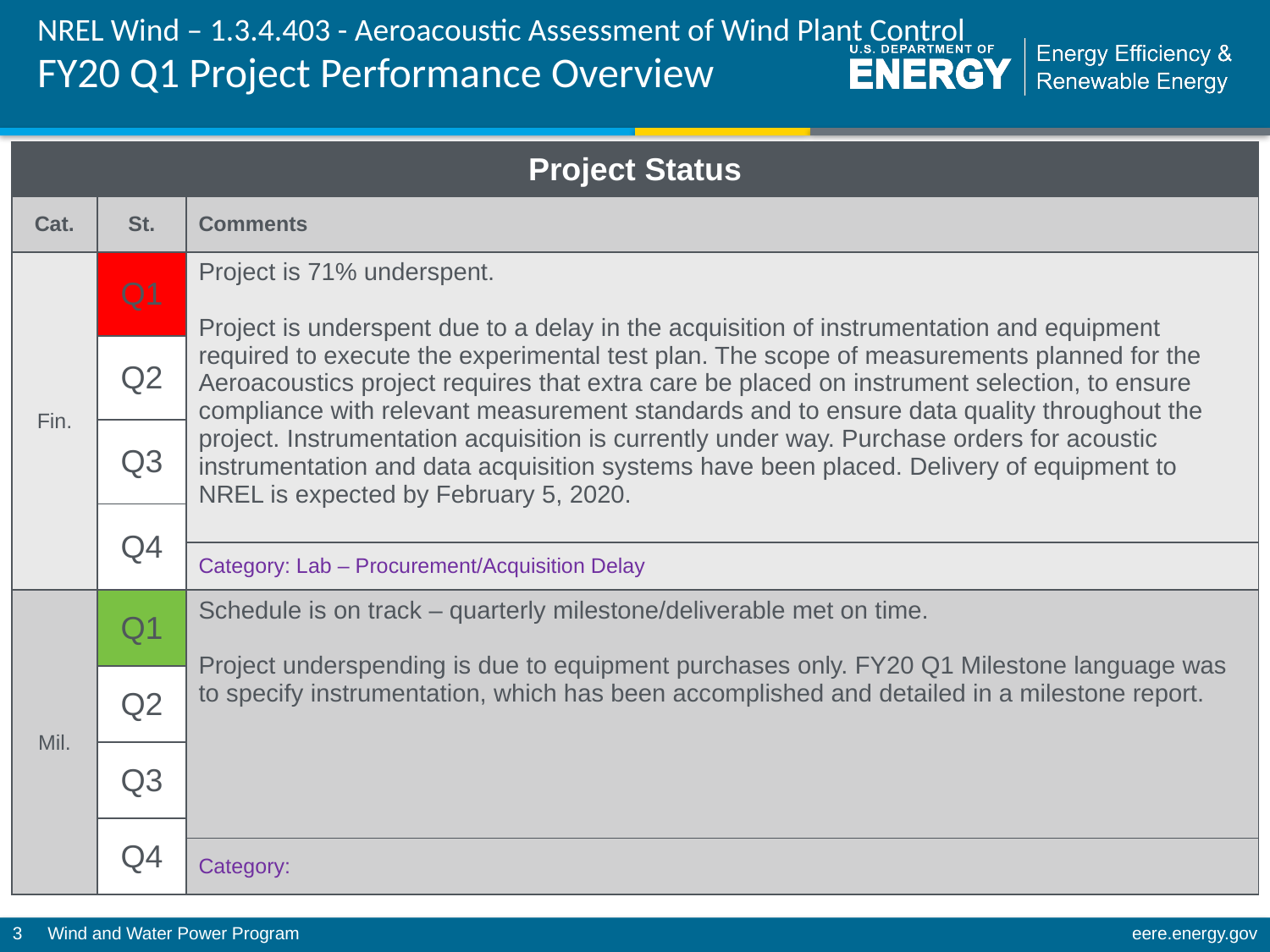

# NREL Wind – 1.3.4.403 - Aeroacoustic Assessment of Wind Plant Control FY20 Q1 Project Performance Overview
| Project Status |  |  |
| --- | --- | --- |
| Cat. | St. | Comments |
| Fin. | Q1 | Project is 71% underspent. Project is underspent due to a delay in the acquisition of instrumentation and equipment required to execute the experimental test plan. The scope of measurements planned for the Aeroacoustics project requires that extra care be placed on instrument selection, to ensure compliance with relevant measurement standards and to ensure data quality throughout the project. Instrumentation acquisition is currently under way. Purchase orders for acoustic instrumentation and data acquisition systems have been placed. Delivery of equipment to NREL is expected by February 5, 2020. |
|  | Q2 |  |
|  | Q3 |  |
|  | Q4 |  |
|  |  | Category: Lab – Procurement/Acquisition Delay |
| Mil. | Q1 | Schedule is on track – quarterly milestone/deliverable met on time. Project underspending is due to equipment purchases only. FY20 Q1 Milestone language was to specify instrumentation, which has been accomplished and detailed in a milestone report. |
|  | Q2 |  |
|  | Q3 |  |
|  | Q4 |  |
|  |  | Category: |